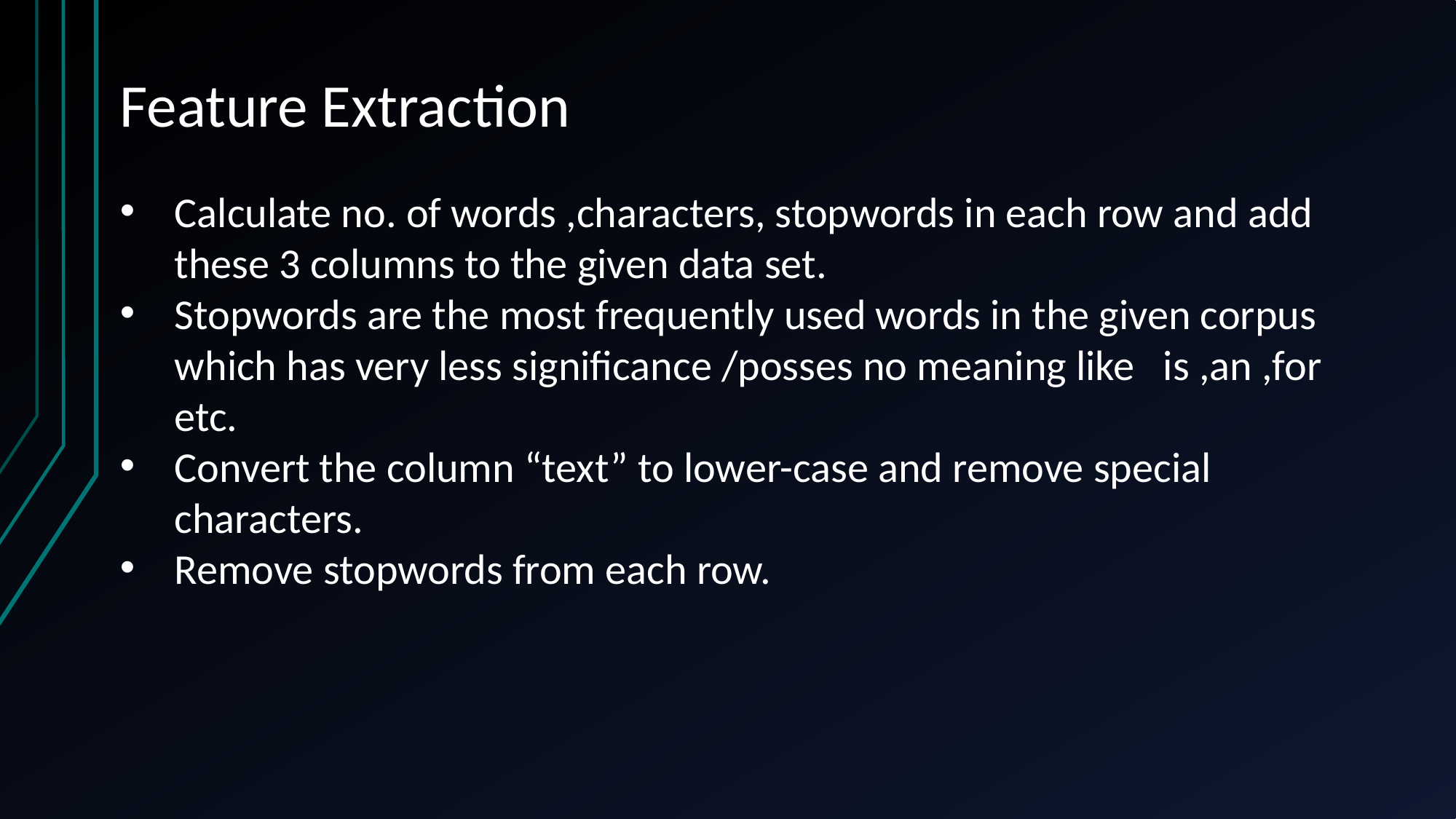

Feature Extraction
Calculate no. of words ,characters, stopwords in each row and add these 3 columns to the given data set.
Stopwords are the most frequently used words in the given corpus which has very less significance /posses no meaning like   is ,an ,for  etc.
Convert the column “text” to lower-case and remove special characters.
Remove stopwords from each row.